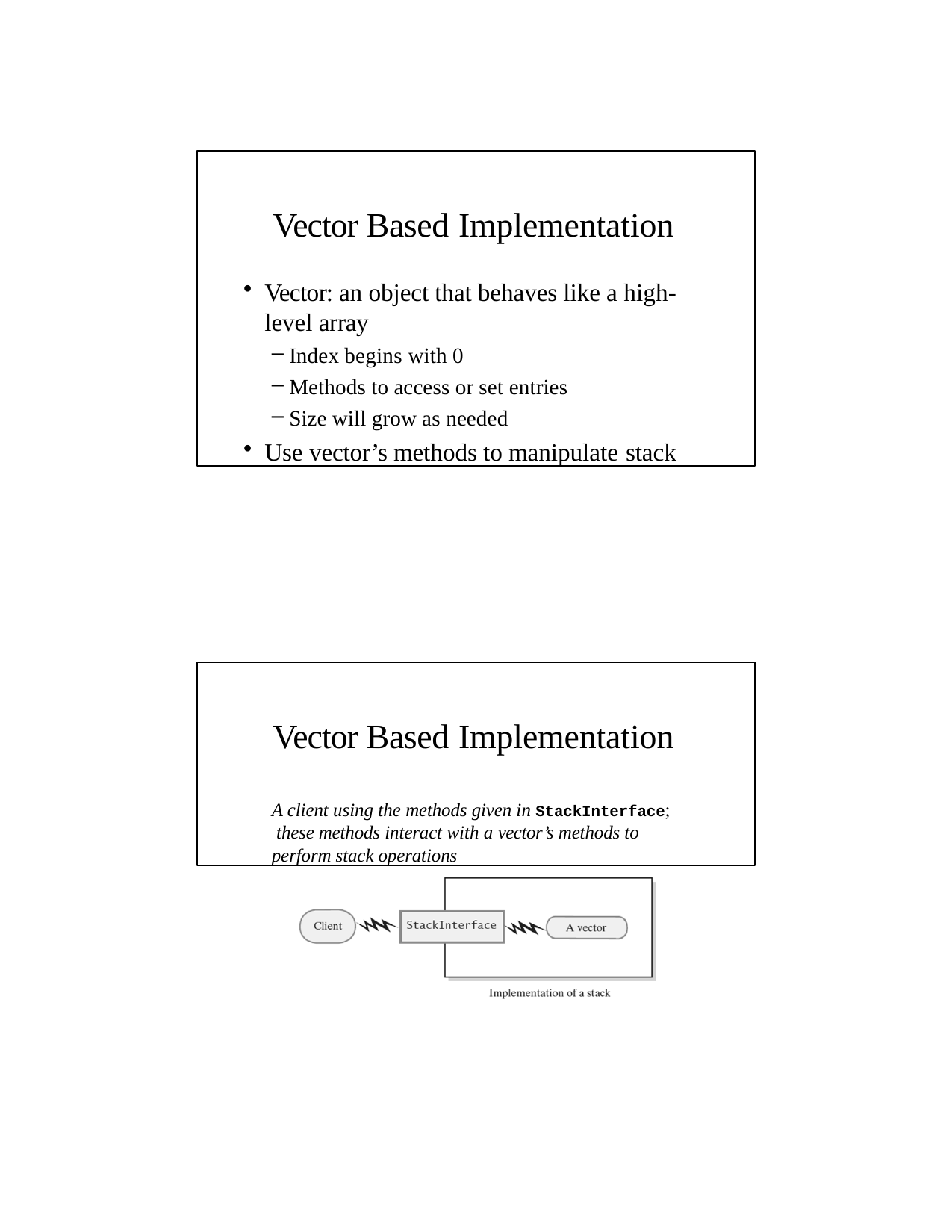

Vector Based Implementation

Vector: an object that behaves like a high-  level array
Index begins with 0
Methods to access or set entries
Size will grow as needed
Use vector’s methods to manipulate stack

Vector Based Implementation

A client using the methods given in StackInterface;  these methods interact with a vector’s methods to  perform stack operations